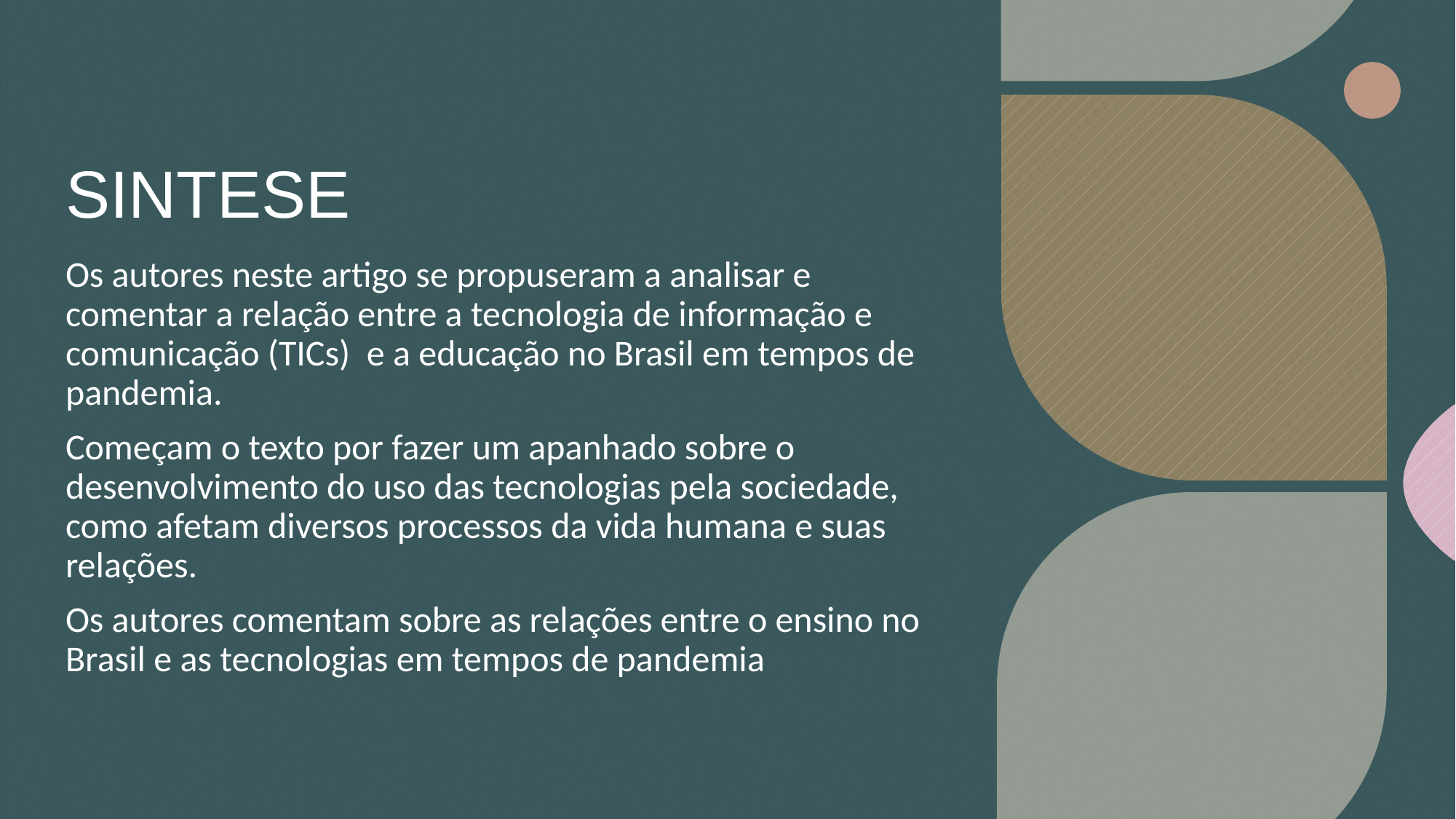

# SINTESE
Os autores neste artigo se propuseram a analisar e comentar a relação entre a tecnologia de informação e comunicação (TICs)  e a educação no Brasil em tempos de pandemia.
Começam o texto por fazer um apanhado sobre o desenvolvimento do uso das tecnologias pela sociedade, como afetam diversos processos da vida humana e suas relações.
Os autores comentam sobre as relações entre o ensino no Brasil e as tecnologias em tempos de pandemia